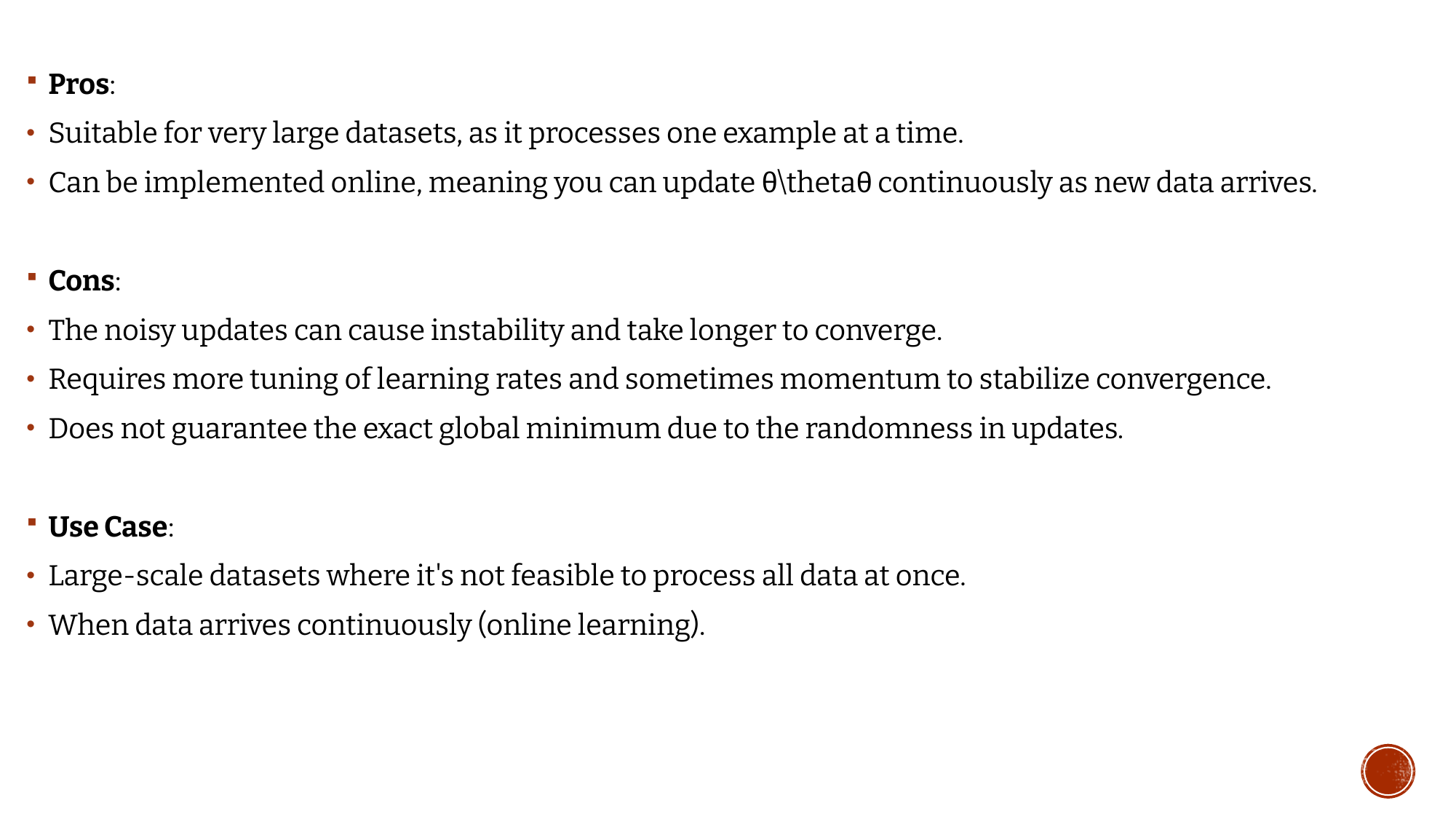

Pros:
Suitable for very large datasets, as it processes one example at a time.
Can be implemented online, meaning you can update θ\thetaθ continuously as new data arrives.

Cons:
The noisy updates can cause instability and take longer to converge.
Requires more tuning of learning rates and sometimes momentum to stabilize convergence.
Does not guarantee the exact global minimum due to the randomness in updates.

Use Case:
Large-scale datasets where it's not feasible to process all data at once.
When data arrives continuously (online learning).